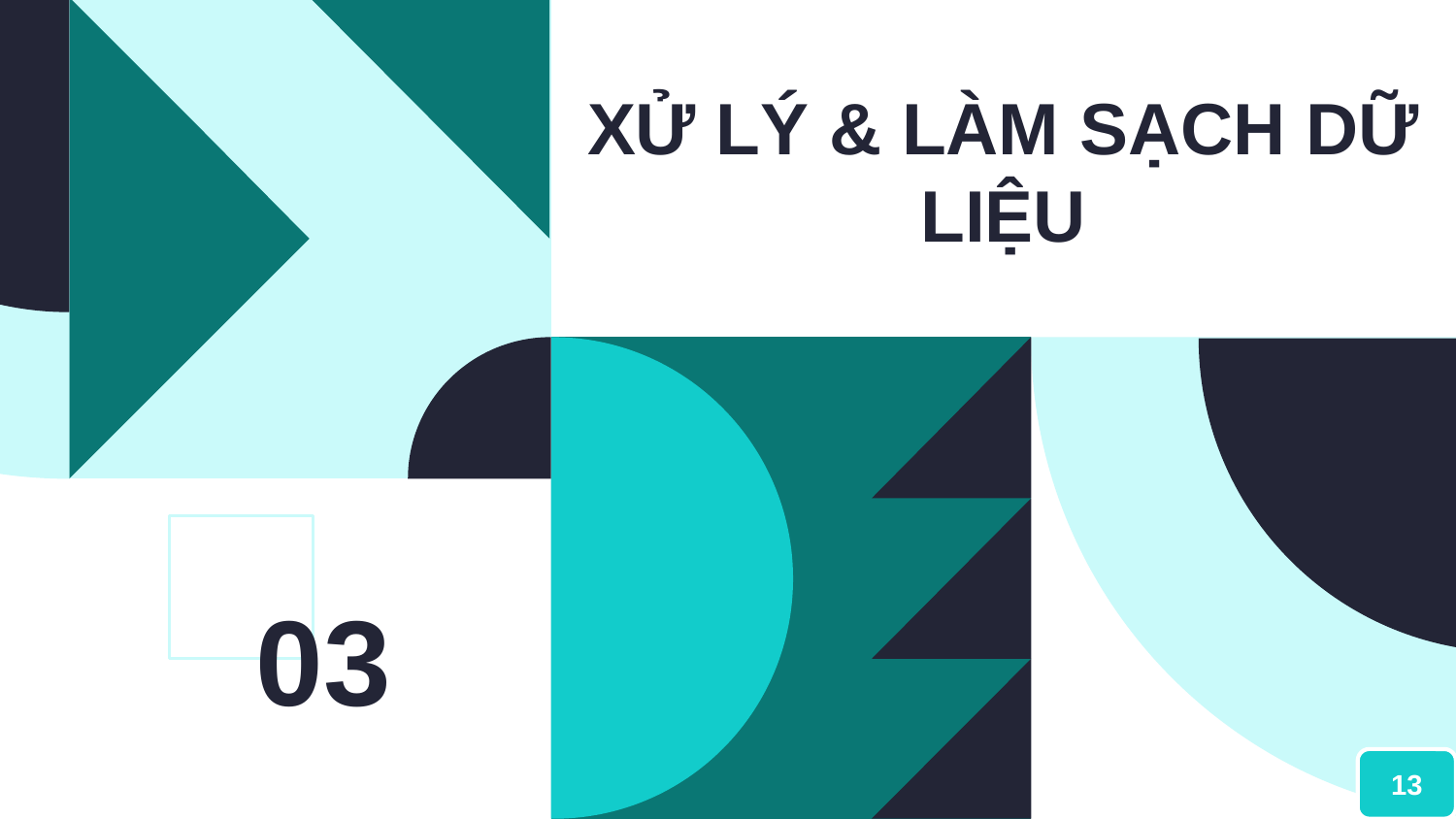

# XỬ LÝ & LÀM SẠCH DỮ LIỆU

03

13